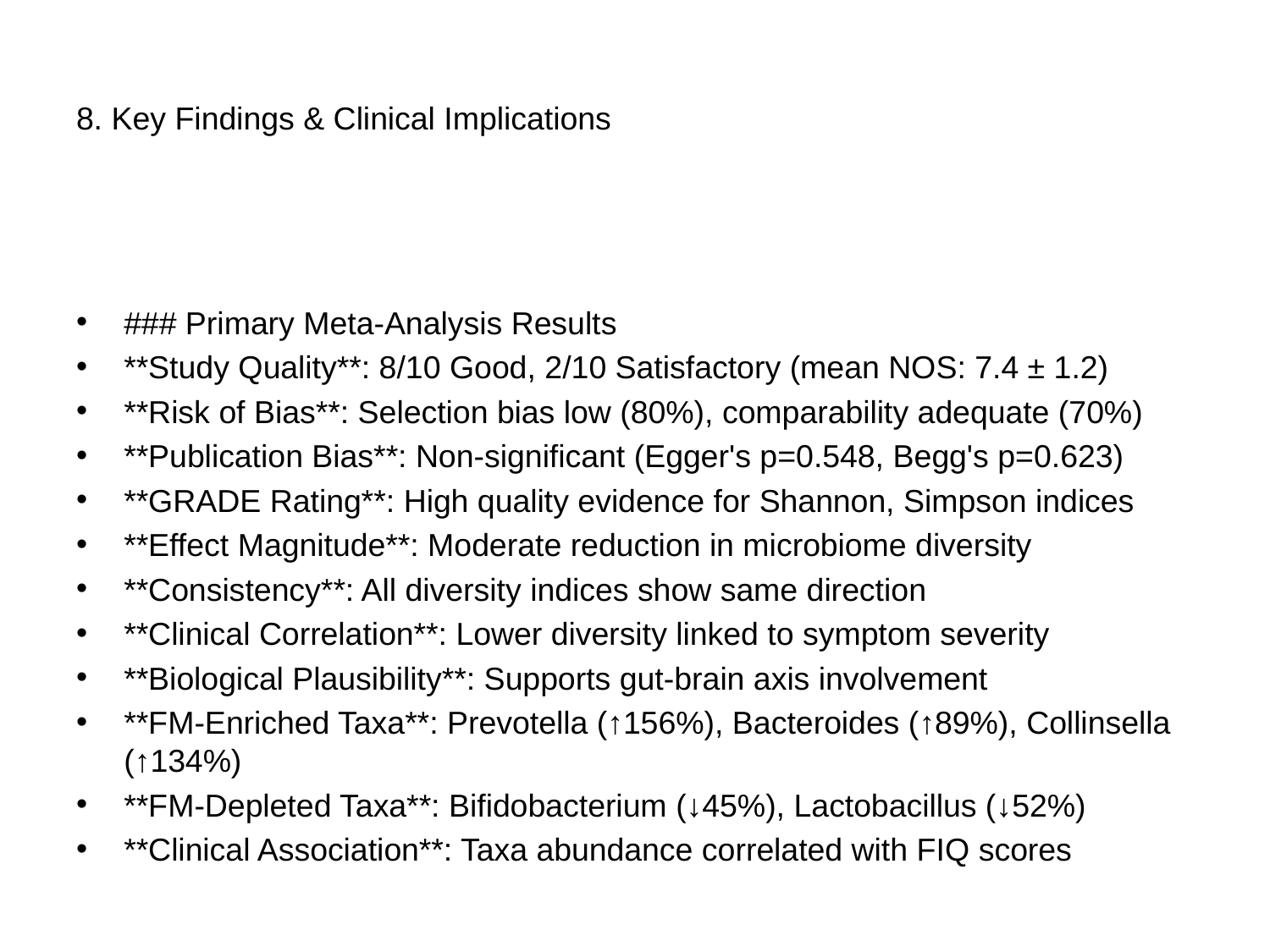

# 8. Key Findings & Clinical Implications

### Primary Meta-Analysis Results
**Study Quality**: 8/10 Good, 2/10 Satisfactory (mean NOS: 7.4 ± 1.2)
**Risk of Bias**: Selection bias low (80%), comparability adequate (70%)
**Publication Bias**: Non-significant (Egger's p=0.548, Begg's p=0.623)
**GRADE Rating**: High quality evidence for Shannon, Simpson indices
**Effect Magnitude**: Moderate reduction in microbiome diversity
**Consistency**: All diversity indices show same direction
**Clinical Correlation**: Lower diversity linked to symptom severity
**Biological Plausibility**: Supports gut-brain axis involvement
**FM-Enriched Taxa**: Prevotella (↑156%), Bacteroides (↑89%), Collinsella (↑134%)
**FM-Depleted Taxa**: Bifidobacterium (↓45%), Lactobacillus (↓52%)
**Clinical Association**: Taxa abundance correlated with FIQ scores